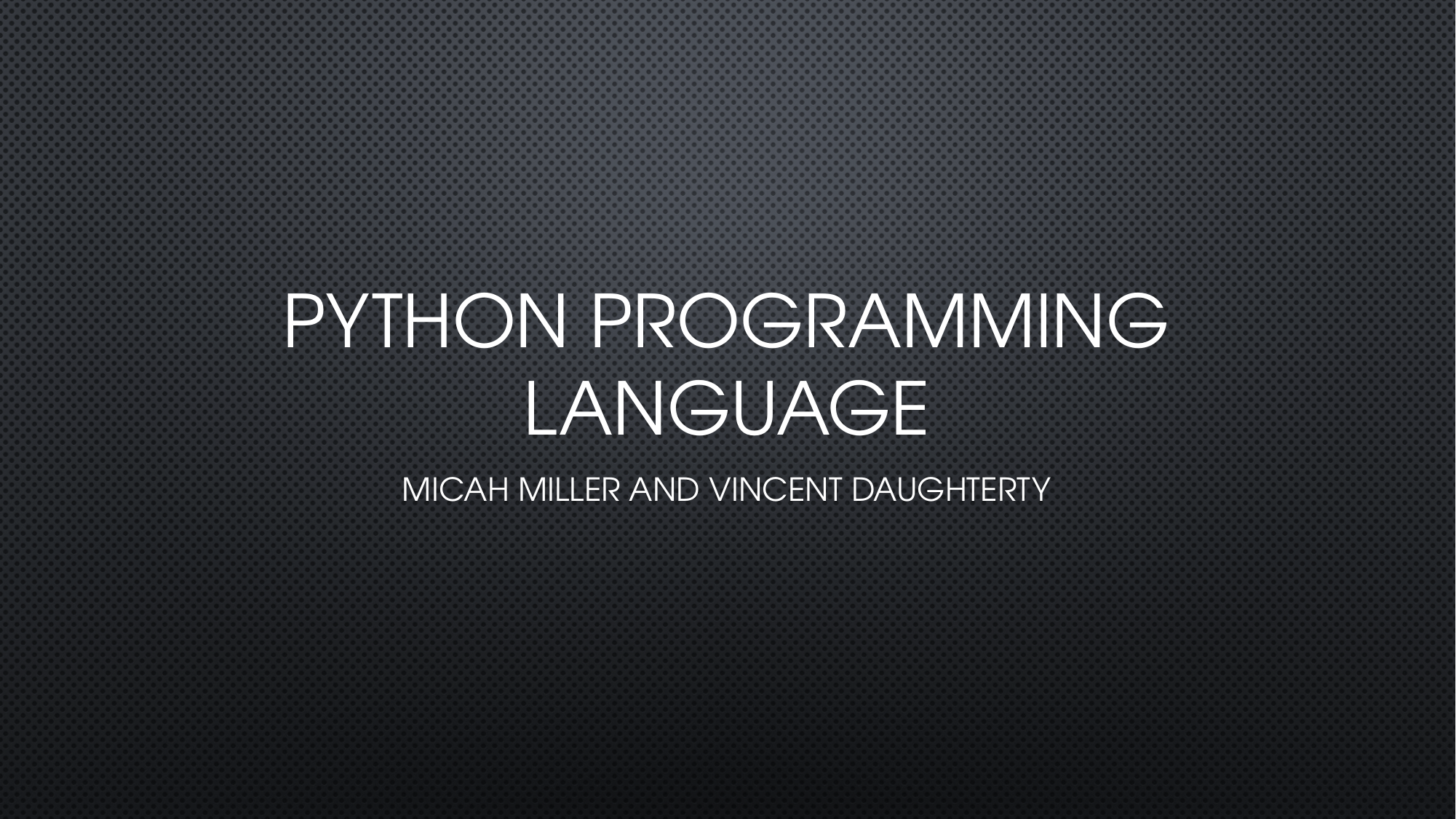

# Python programming language
Micah miller and Vincent daughterty